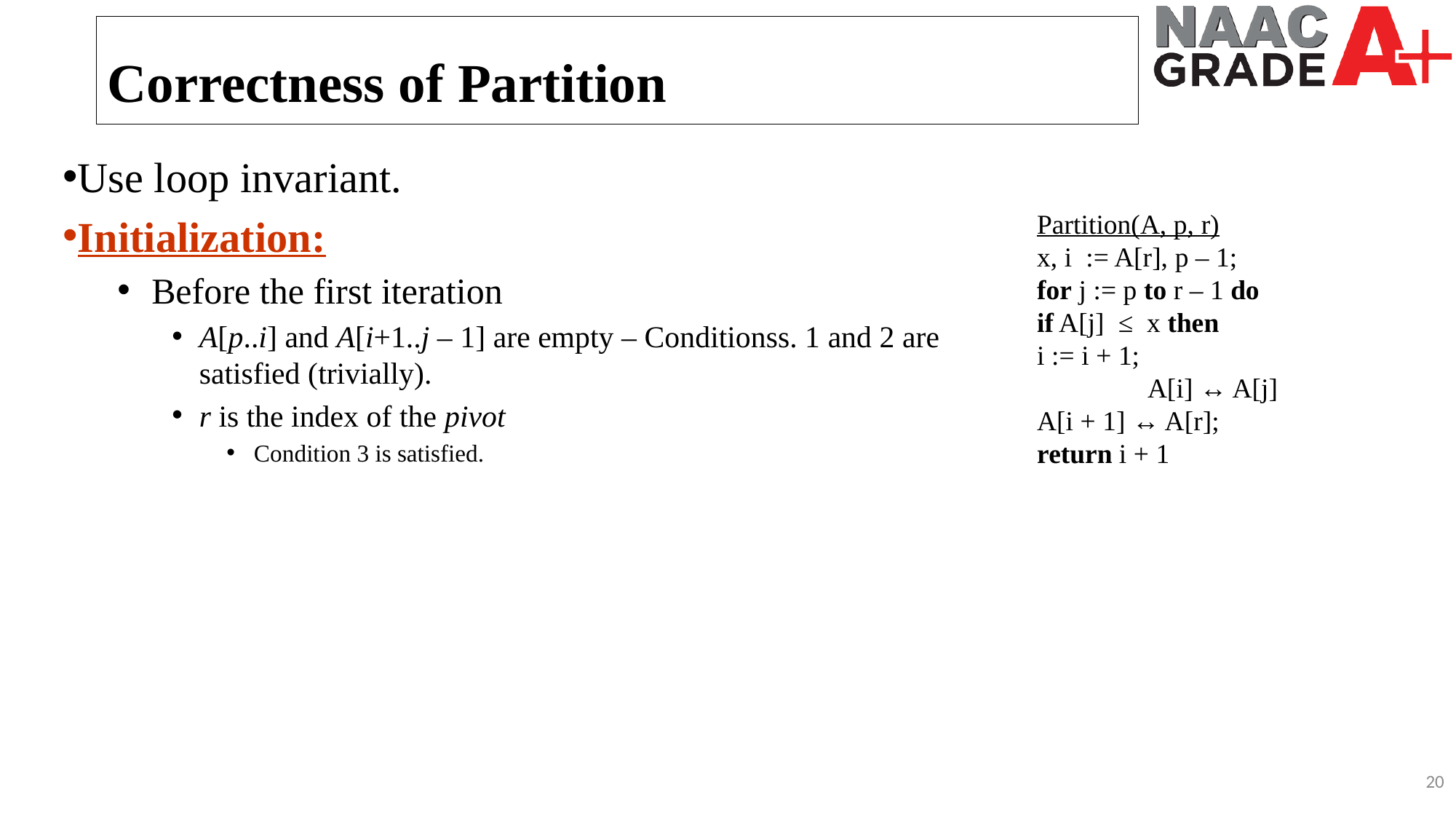

Correctness of Partition
Correctness of Partition
Use loop invariant.
Initialization:
Before the first iteration
A[p..i] and A[i+1..j – 1] are empty – Conditionss. 1 and 2 are satisfied (trivially).
r is the index of the pivot
Condition 3 is satisfied.

Partition(A, p, r)
x, i  := A[r], p – 1;
for j := p to r – 1 do
if A[j]  ≤  x then
i := i + 1;
                A[i] ↔ A[j]
A[i + 1] ↔ A[r];
return i + 1

20